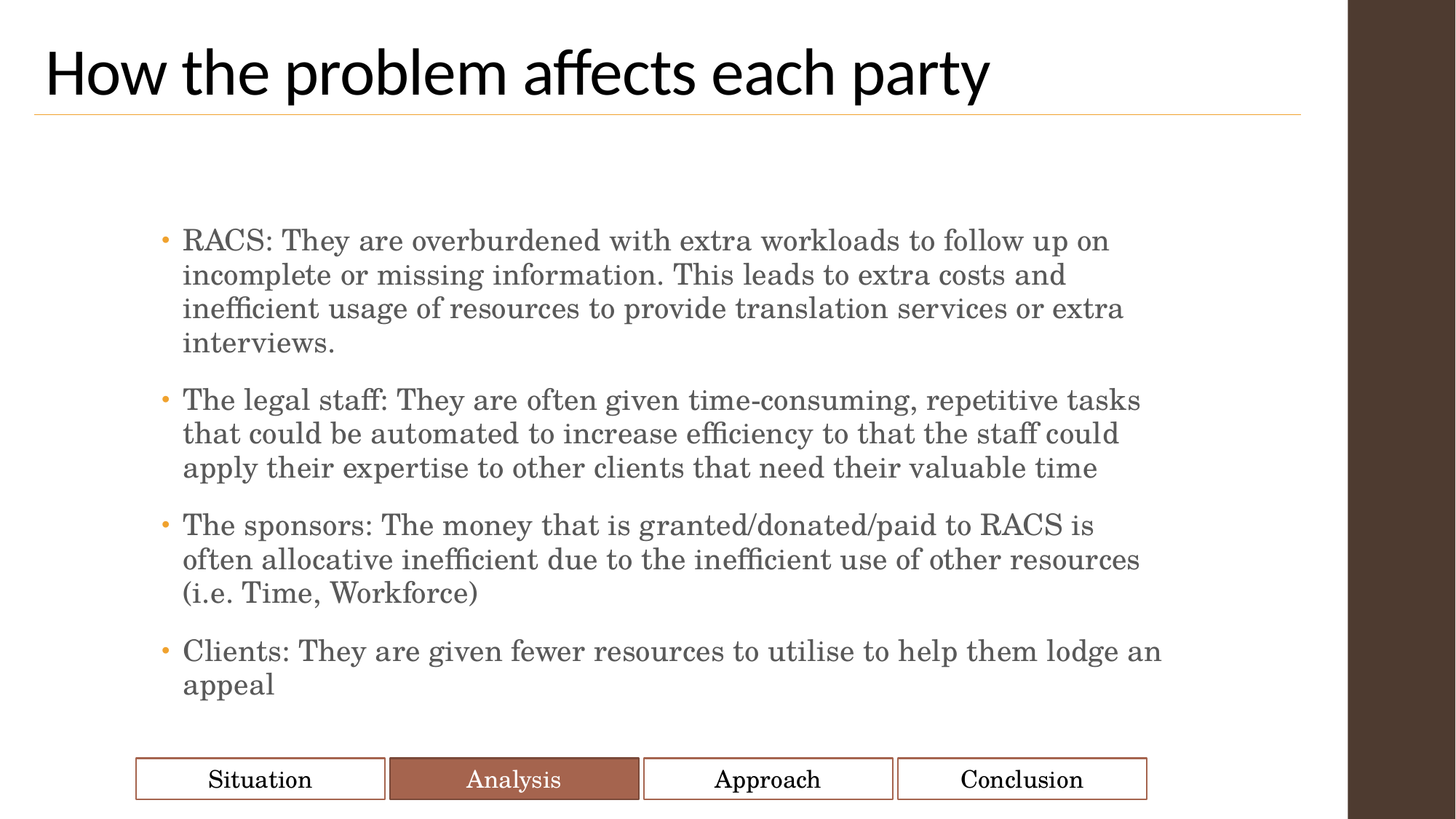

# How the problem affects each party
RACS: They are overburdened with extra workloads to follow up on incomplete or missing information. This leads to extra costs and inefficient usage of resources to provide translation services or extra interviews.
The legal staff: They are often given time-consuming, repetitive tasks that could be automated to increase efficiency to that the staff could apply their expertise to other clients that need their valuable time
The sponsors: The money that is granted/donated/paid to RACS is often allocative inefficient due to the inefficient use of other resources (i.e. Time, Workforce)
Clients: They are given fewer resources to utilise to help them lodge an appeal
Situation
Analysis
Approach
Conclusion